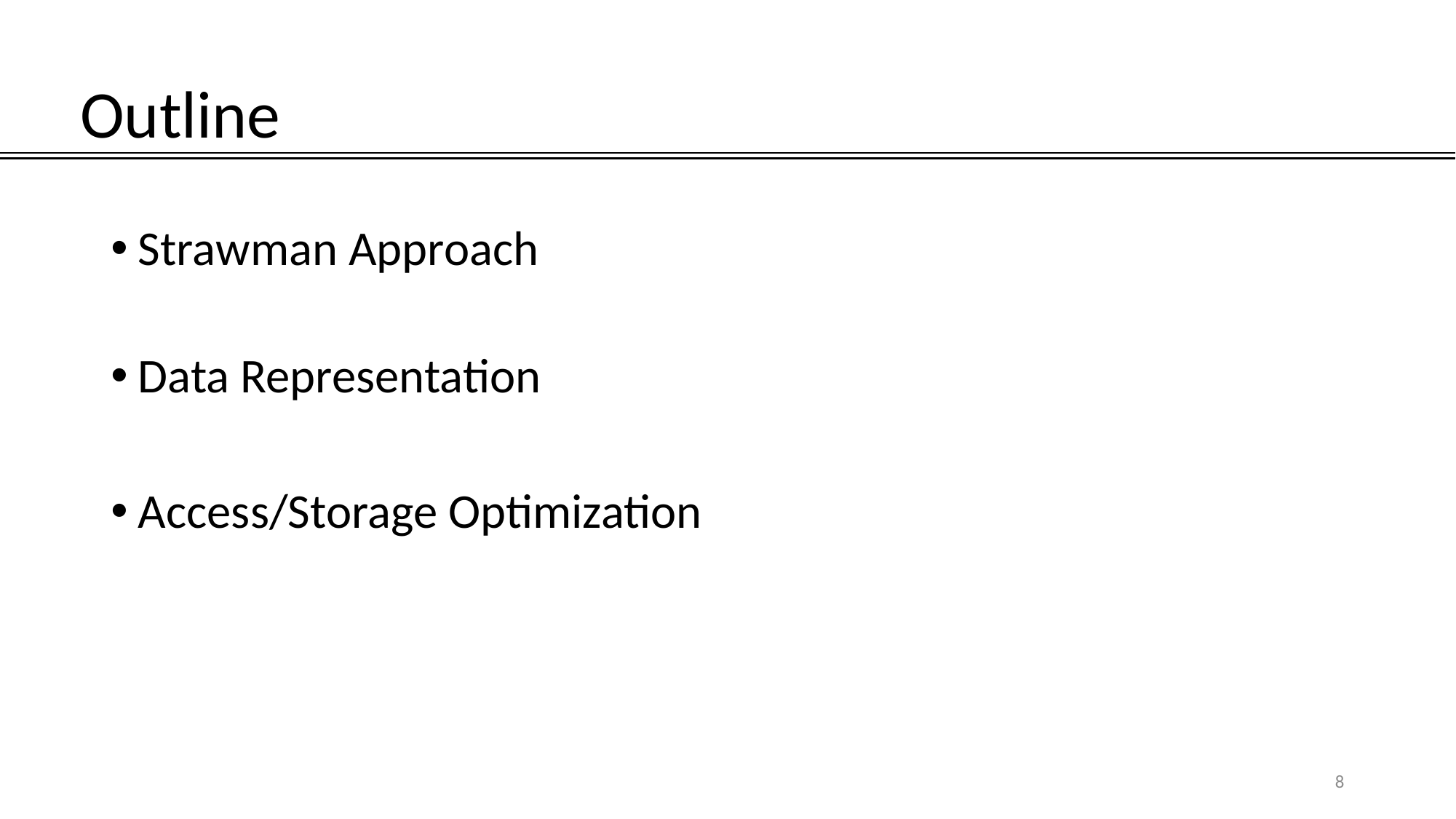

# Outline
Strawman Approach

Data Representation

Access/Storage Optimization

8